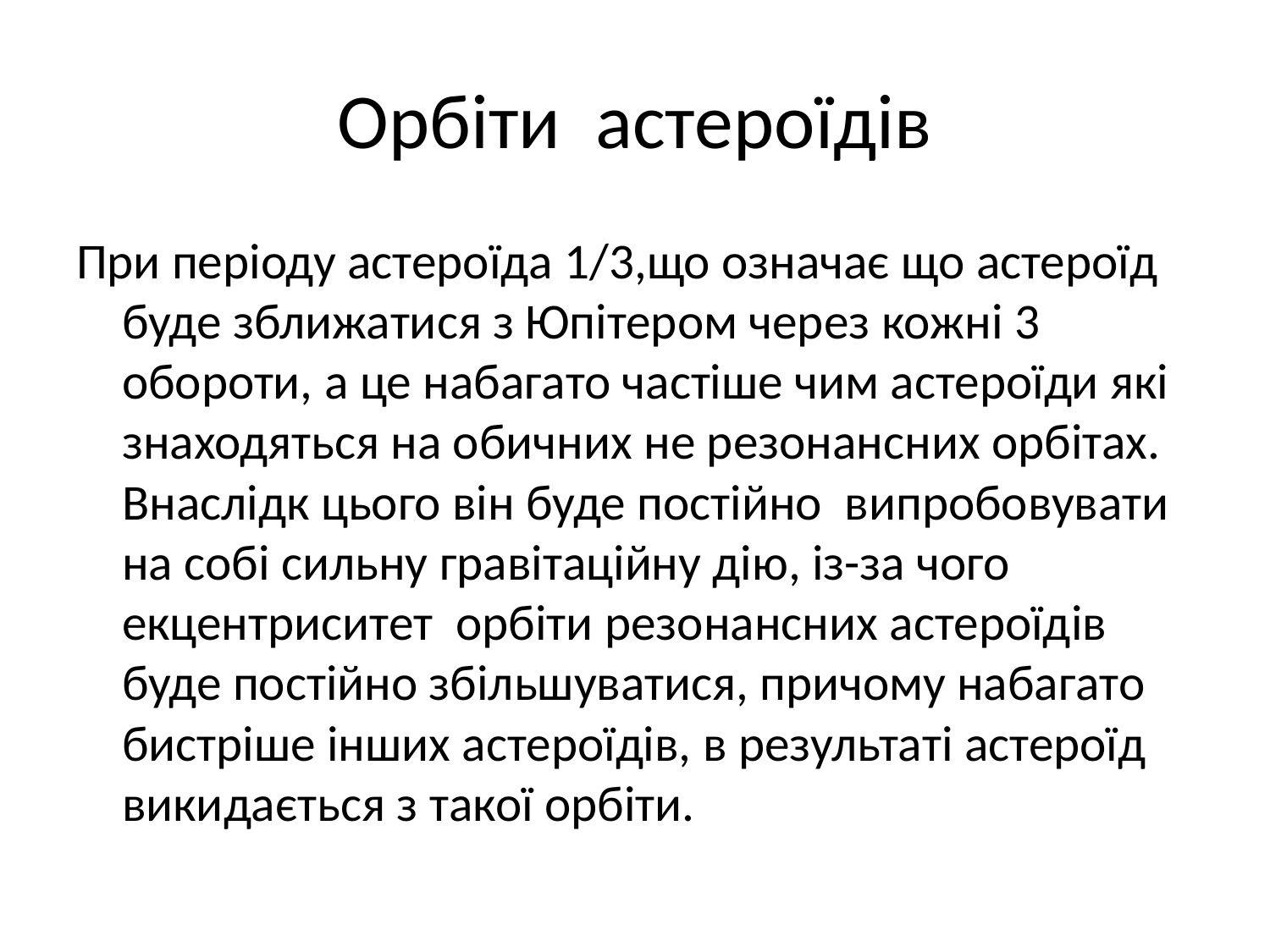

# Орбіти  астероїдів
При періоду астероїда 1/3,що означає що астероїд буде зближатися з Юпітером через кожні 3 обороти, а це набагато частіше чим астероїди які знаходяться на обичних не резонансних орбітах. Внаслідк цього він буде постійно  випробовувати на собі сильну гравітаційну дію, із-за чого екцентриситет  орбіти резонансних астероїдів буде постійно збільшуватися, причому набагато бистріше інших астероїдів, в результаті астероїд викидається з такої орбіти.